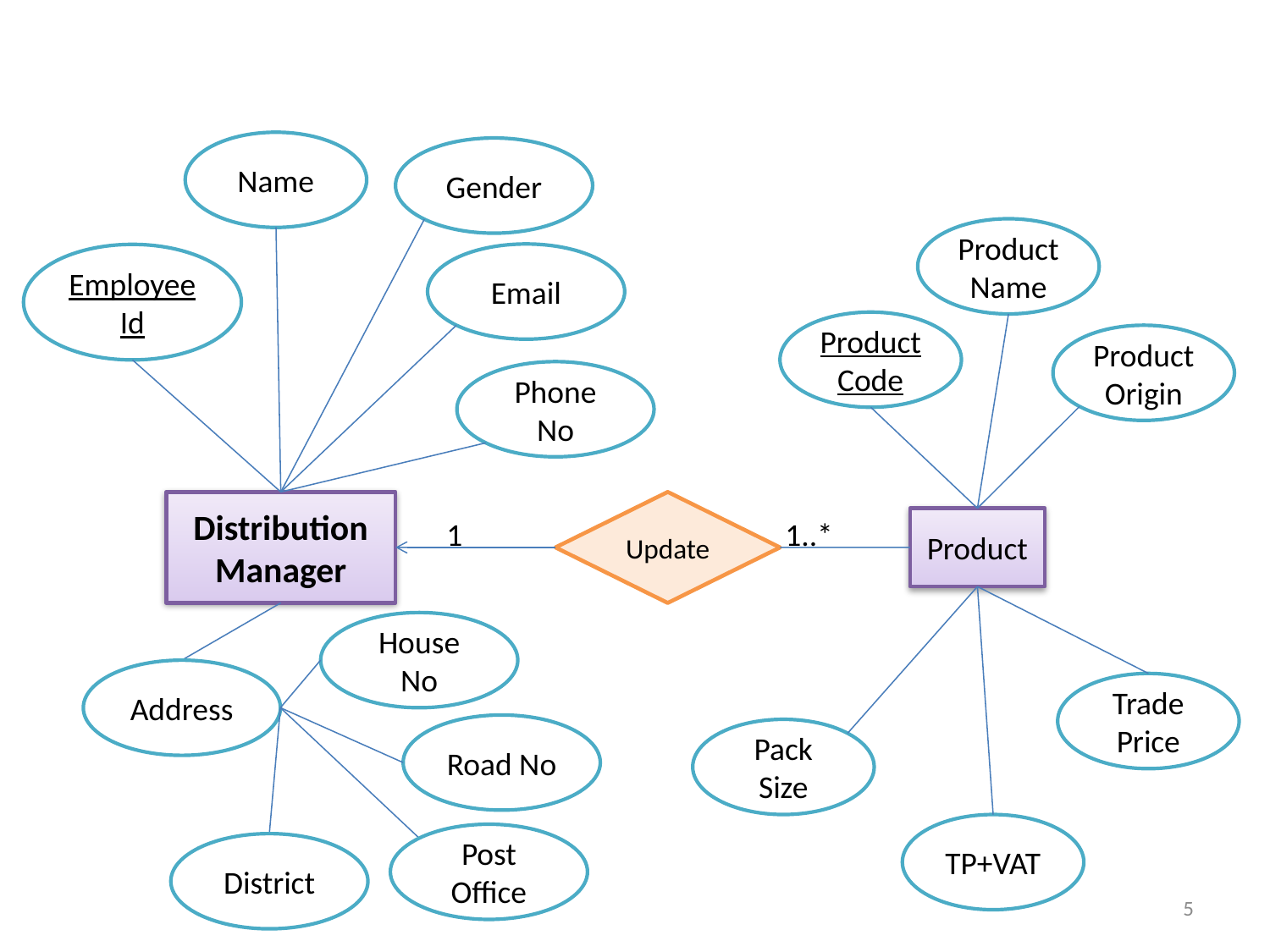

Name
Gender
Product Name
Email
Employee Id
Product Code
Product Origin
Phone No
Distribution Manager
Update
1
1..*
Product
House No
Address
Trade Price
Road No
Pack Size
TP+VAT
Post Office
District
5